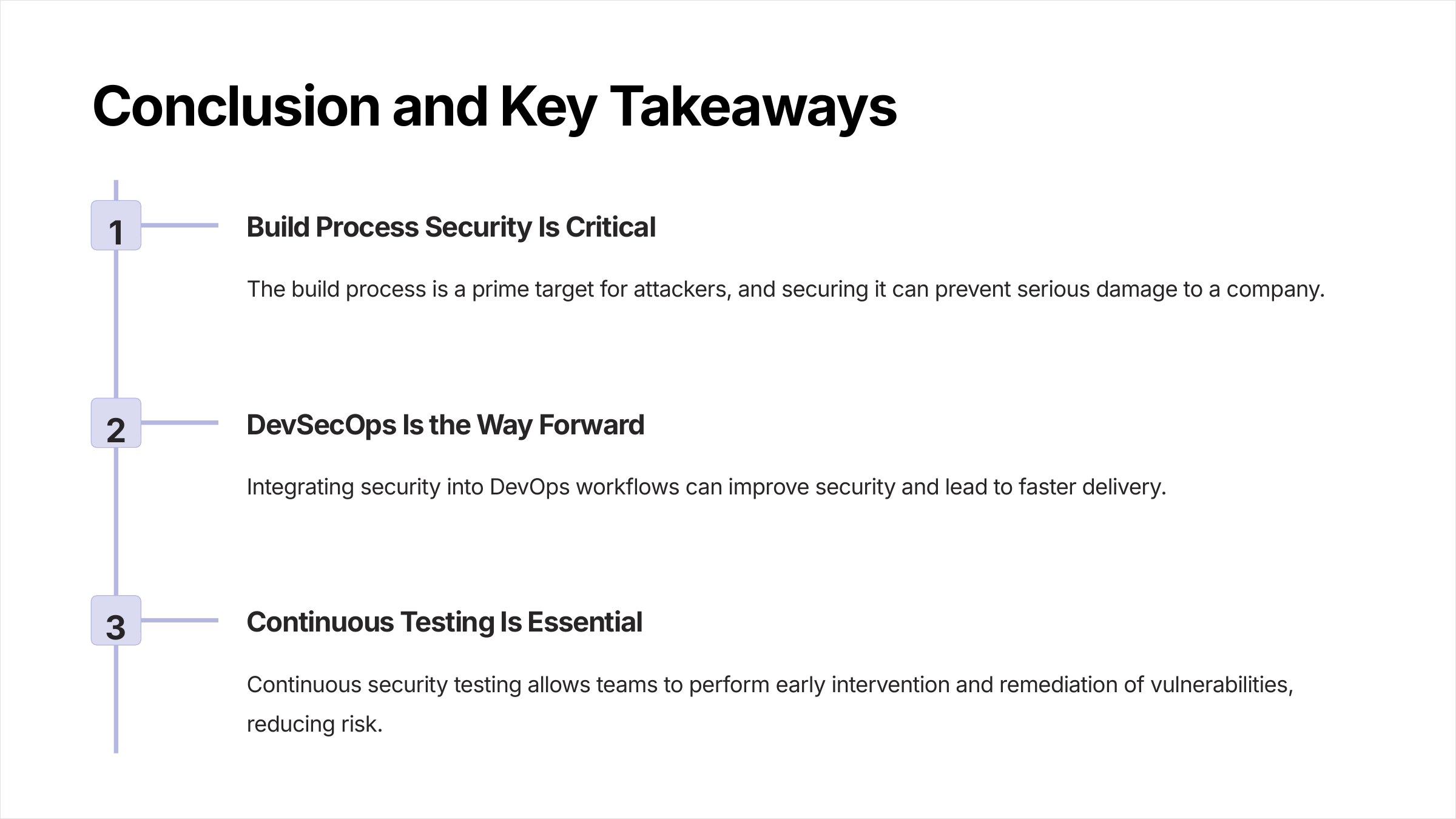

Conclusion and Key Takeaways

Build Process Security Is Critical
1

The build process is a prime target for attackers, and securing it can prevent serious damage to a company.

DevSecOps Is the Way Forward
2

Integrating security into DevOps workflows can improve security and lead to faster delivery.

Continuous Testing Is Essential
3

Continuous security testing allows teams to perform early intervention and remediation of vulnerabilities, reducing risk.